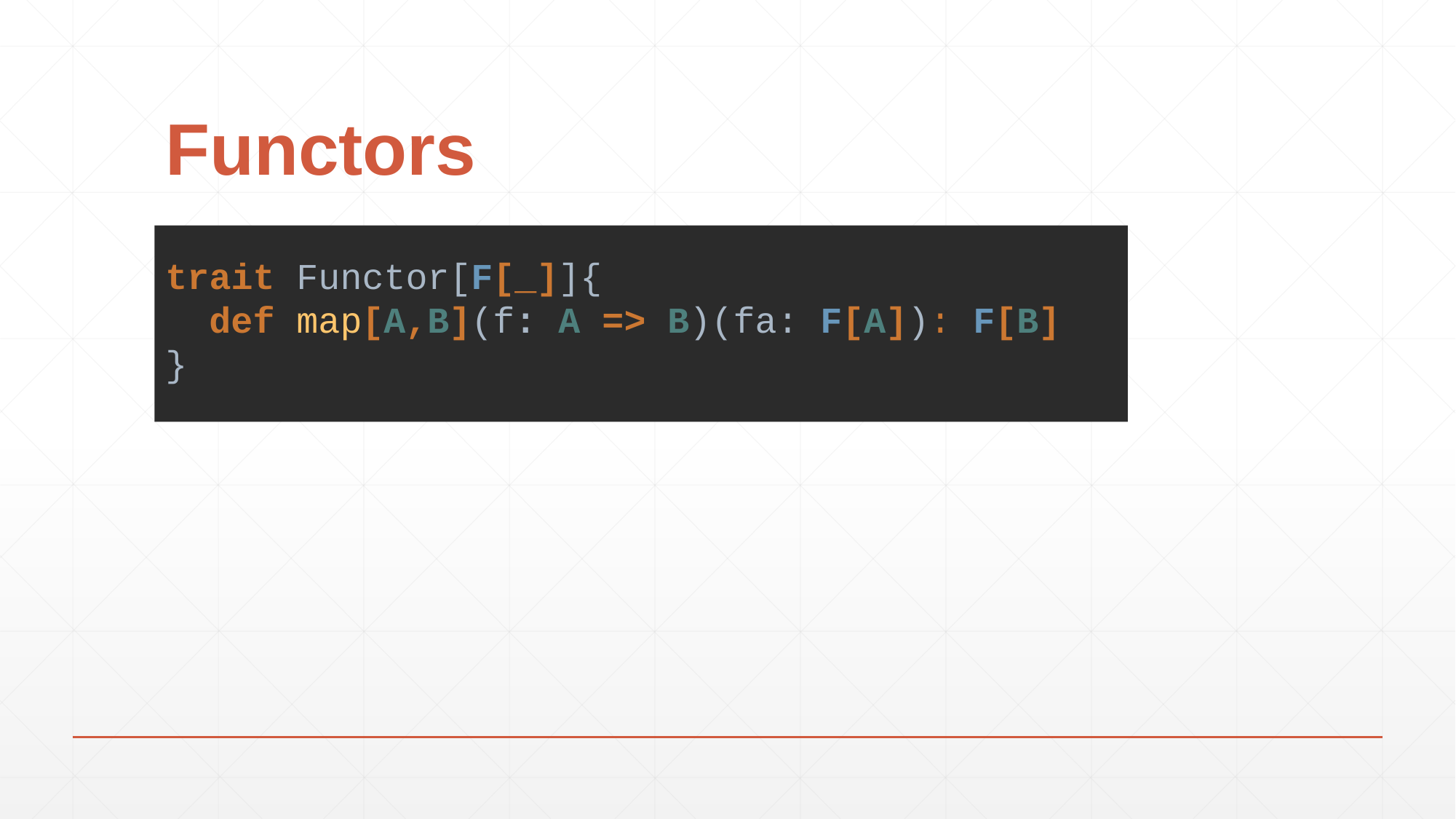

# Functors

trait Functor[F[_]]{
  def map[A,B](f: A => B)(fa: F[A]): F[B]
}